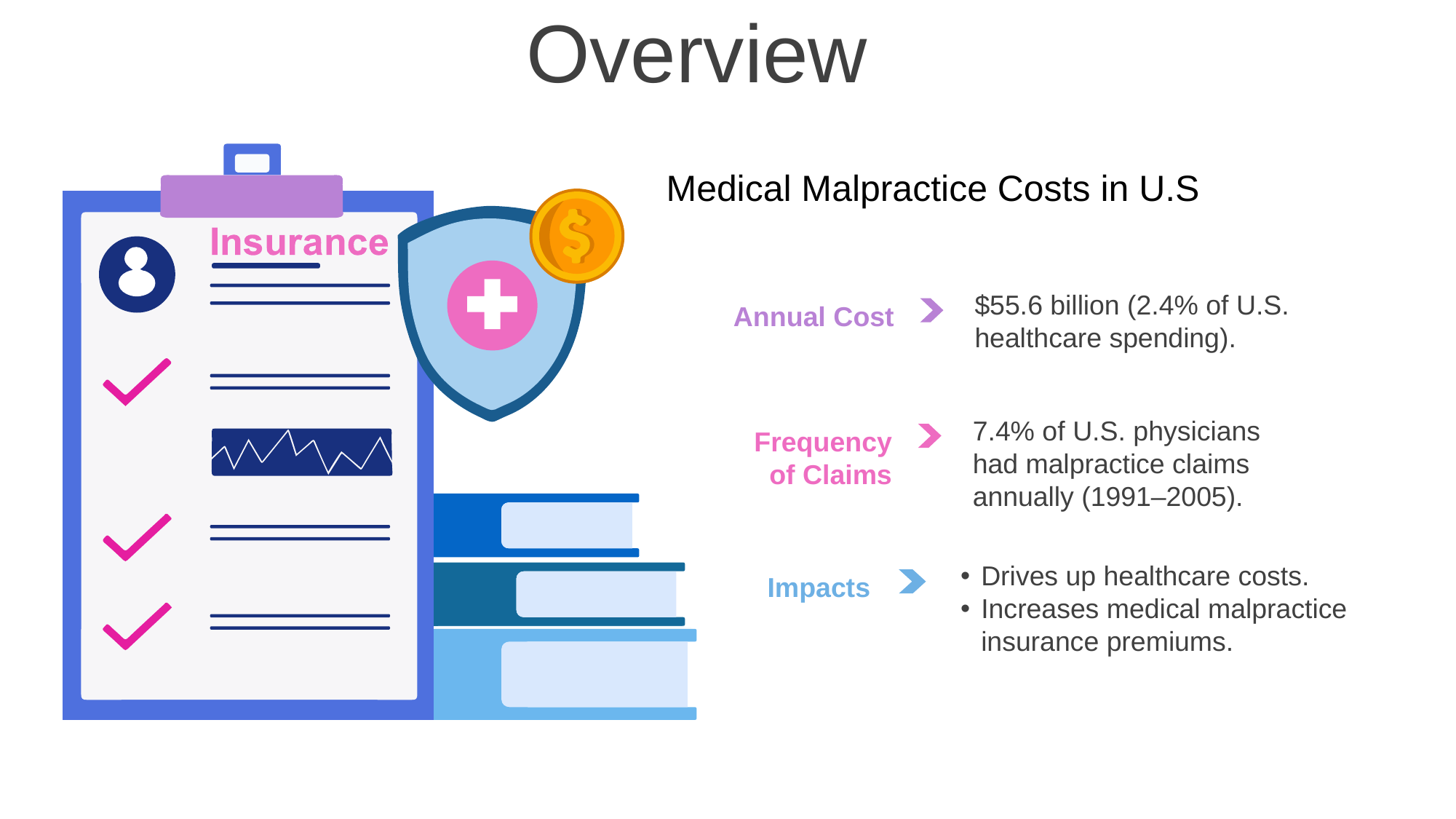

Overview

Medical Malpractice Costs in U.S

$55.6 billion (2.4% of U.S. healthcare spending).
Annual Cost

7.4% of U.S. physicians had malpractice claims annually (1991–2005).
Frequency of Claims

Drives up healthcare costs.
Increases medical malpractice insurance premiums.
Impacts